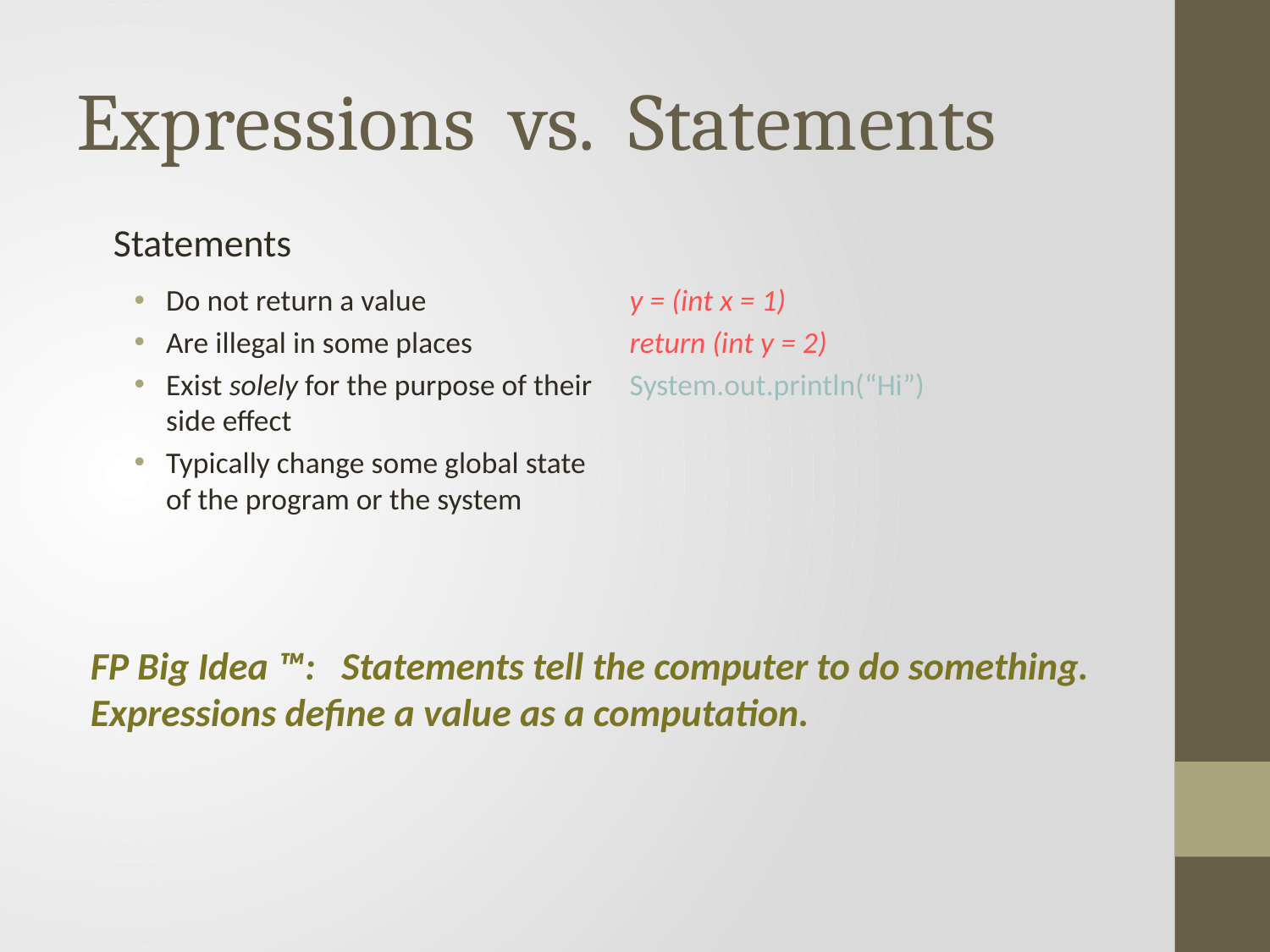

# Expressions  vs.  Statements
Statements

Do not return a value
Are illegal in some places
Exist solely for the purpose of their side effect
Typically change some global state of the program or the system
y = (int x = 1)
return (int y = 2)
System.out.println(“Hi”)

FP Big Idea ™:   Statements tell the computer to do something.  Expressions define a value as a computation.